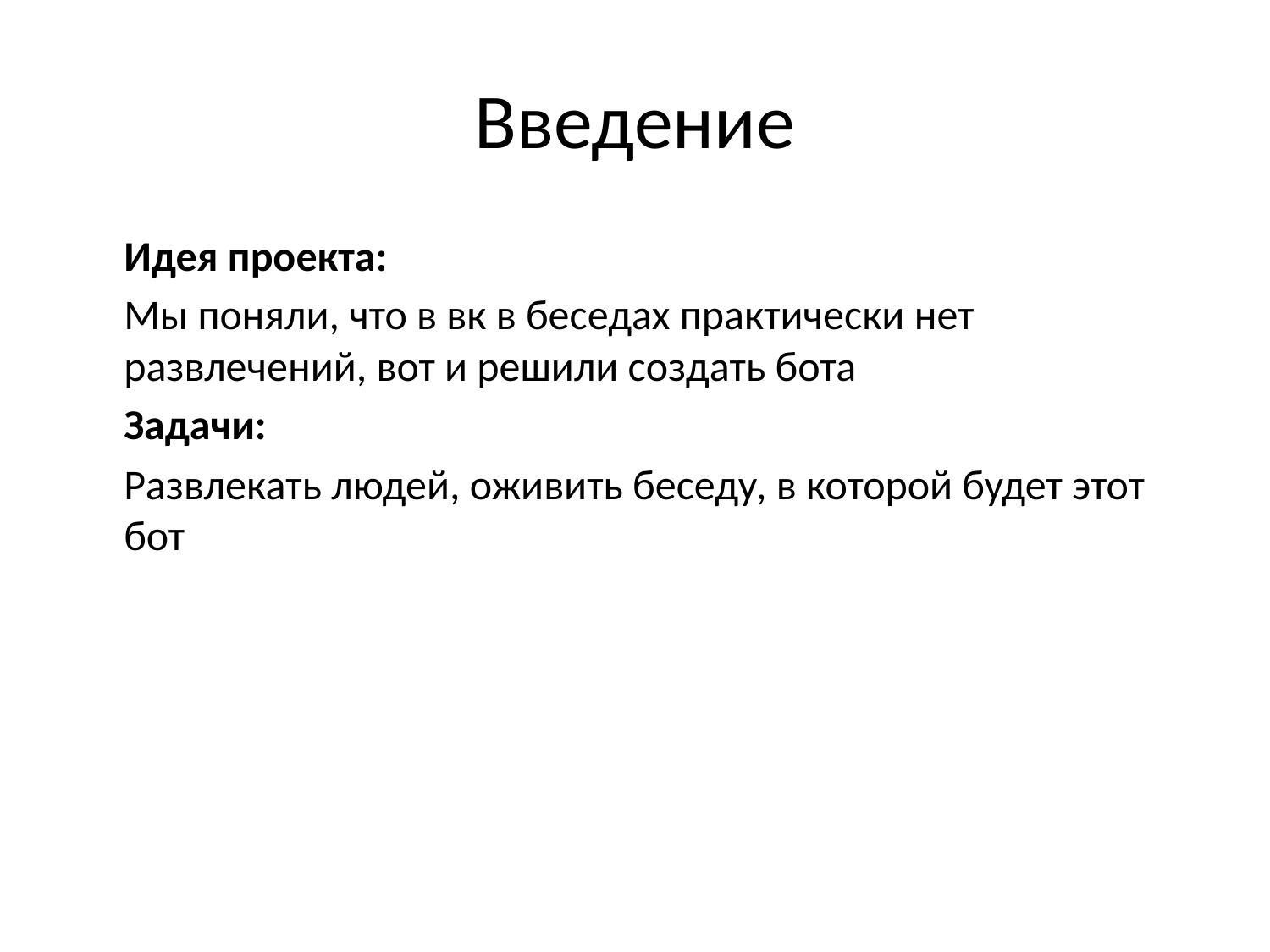

# Введение
Идея проекта:
Мы поняли, что в вк в беседах практически нет развлечений, вот и решили создать бота
Задачи:
Развлекать людей, оживить беседу, в которой будет этот бот